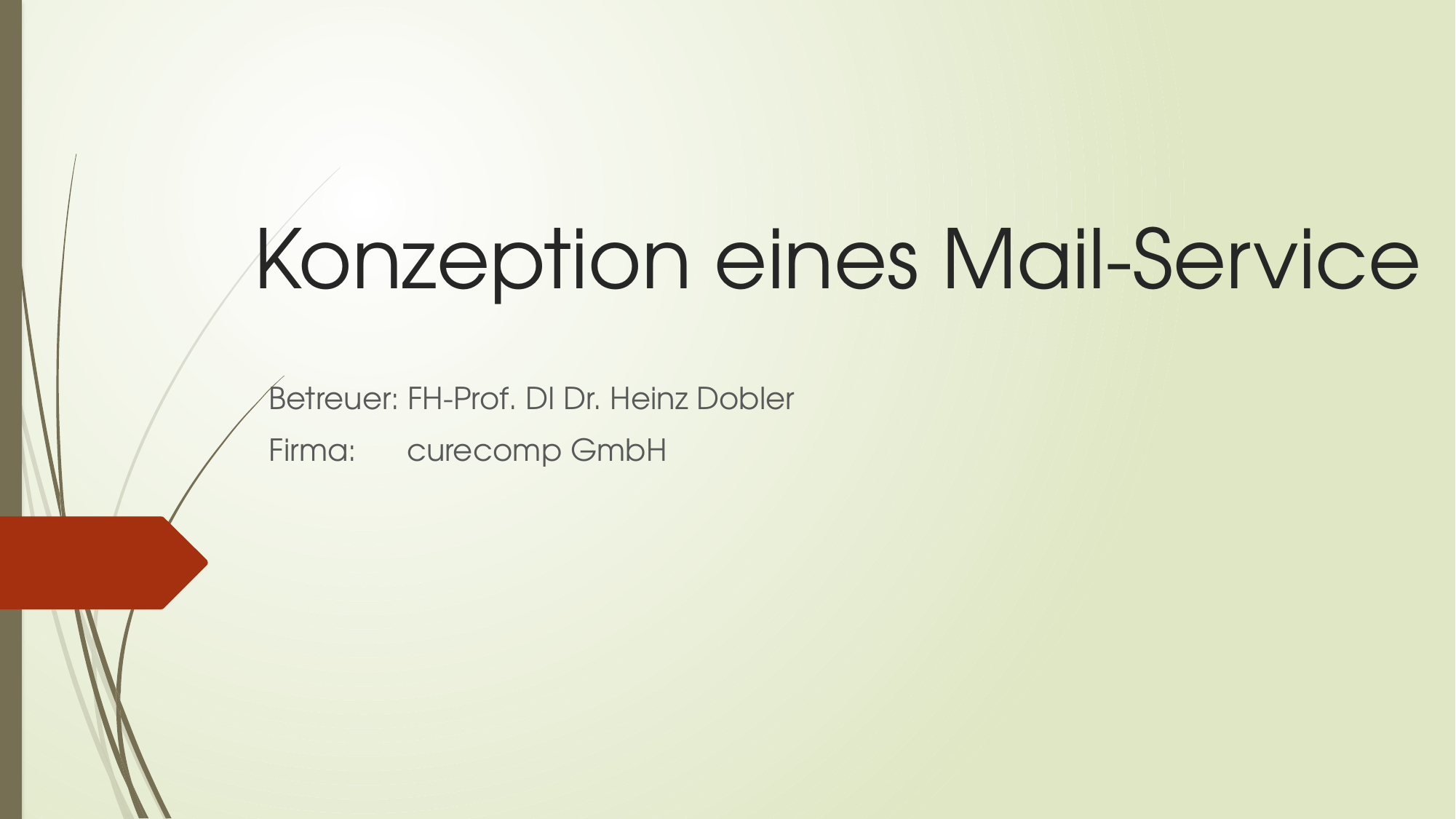

# Konzeption eines Mail-Service
Betreuer: FH-Prof. DI Dr. Heinz Dobler
Firma:      curecomp GmbH